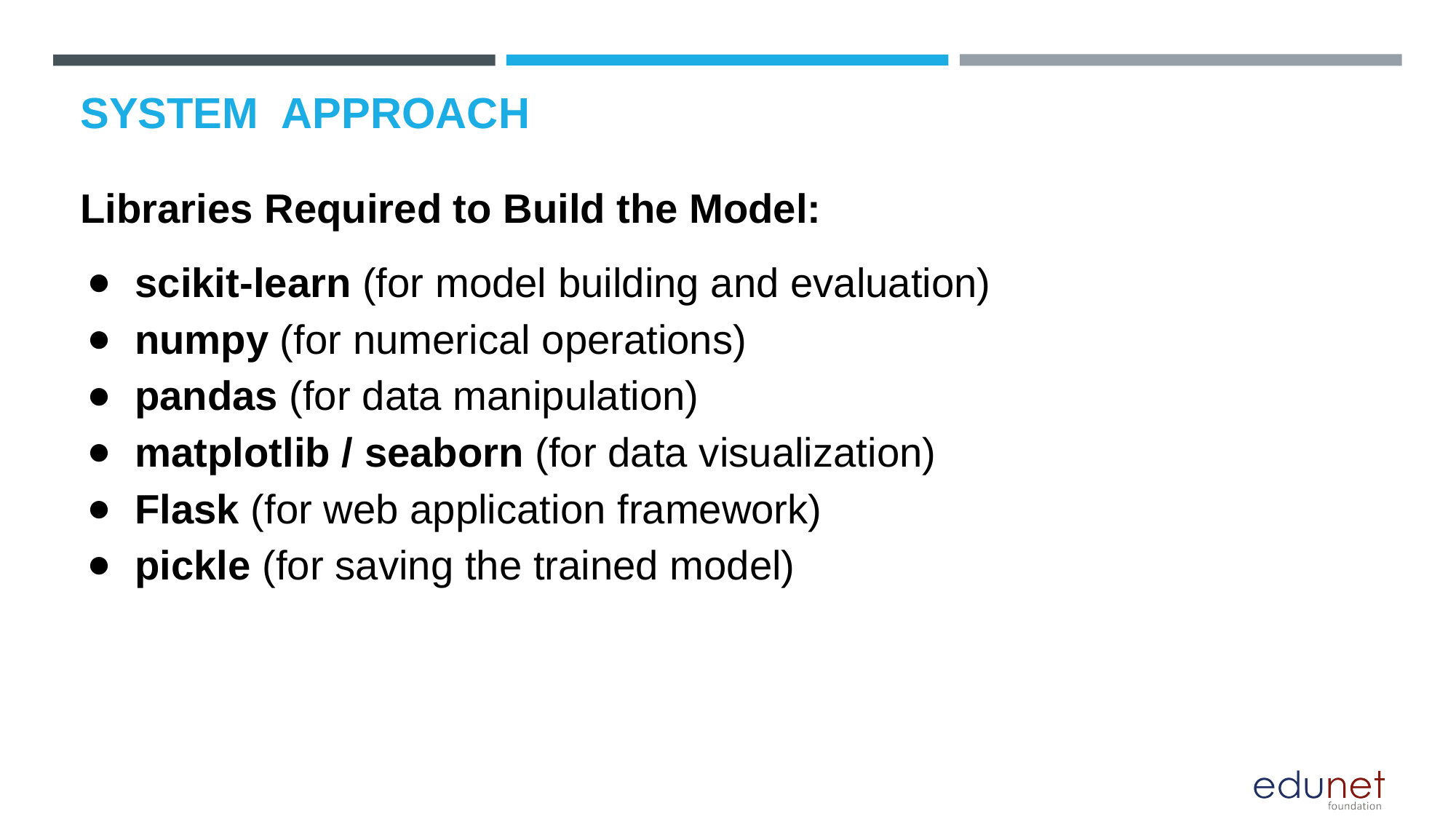

# SYSTEM  APPROACH
Libraries Required to Build the Model:
scikit-learn (for model building and evaluation)
numpy (for numerical operations)
pandas (for data manipulation)
matplotlib / seaborn (for data visualization)
Flask (for web application framework)
pickle (for saving the trained model)